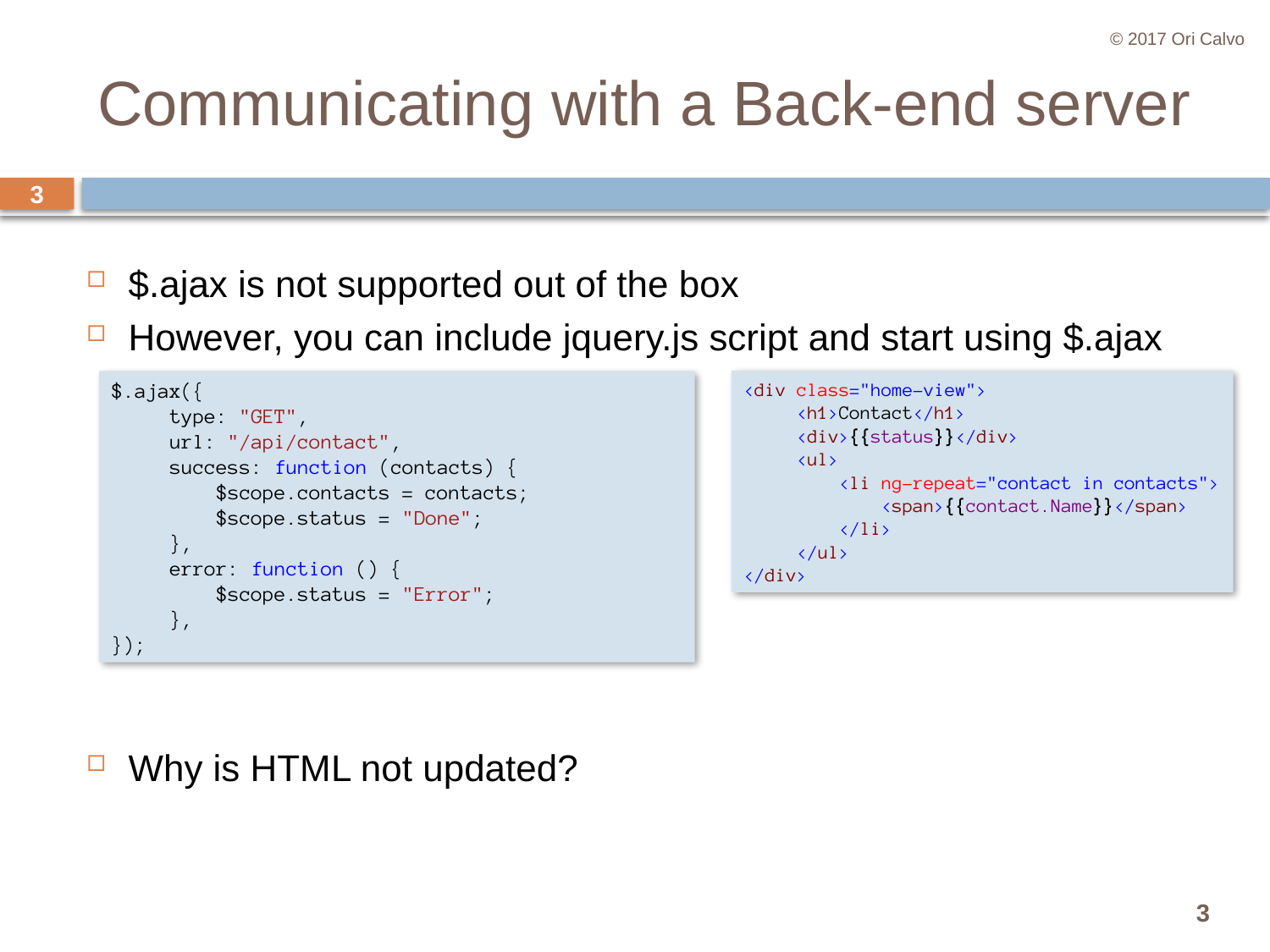

© 2017 Ori Calvo
# Communicating with a Back-end server
3
$.ajax is not supported out of the box
However, you can include jquery.js script and start using $.ajax

Why is HTML not updated?

$.ajax({
     type: "GET",
     url: "/api/contact",
     success: function (contacts) {
         $scope.contacts = contacts;
         $scope.status = "Done";
     },
     error: function () {
         $scope.status = "Error";
     },
});
<div class="home-view">
     <h1>Contact</h1>
     <div>{{status}}</div>
     <ul>
         <li ng-repeat="contact in contacts">
             <span>{{contact.Name}}</span>
         </li>
     </ul>
</div>